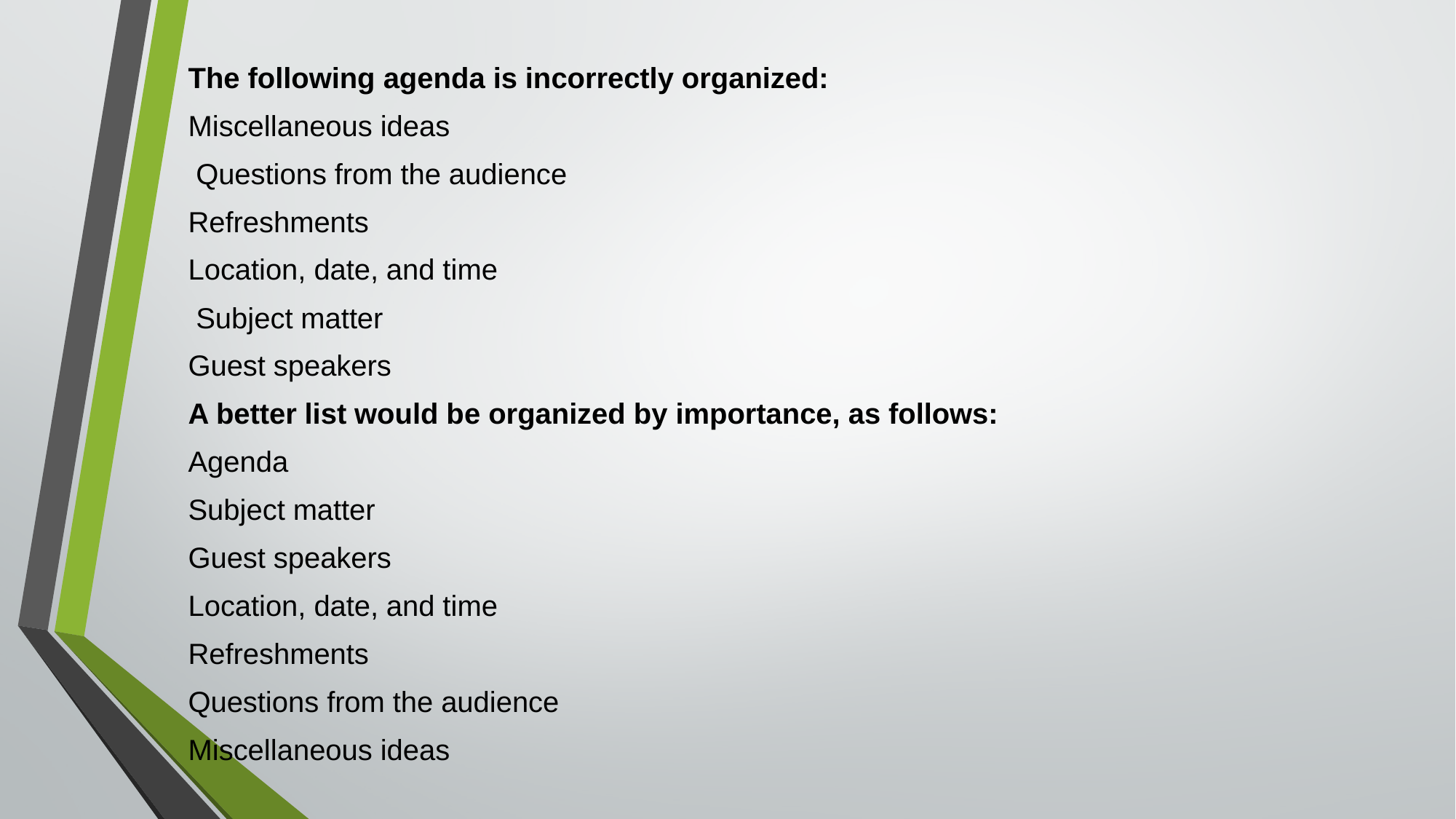

The following agenda is incorrectly organized:
Miscellaneous ideas
 Questions from the audience
Refreshments
Location, date, and time
 Subject matter
Guest speakers
A better list would be organized by importance, as follows:
Agenda
Subject matter
Guest speakers
Location, date, and time
Refreshments
Questions from the audience
Miscellaneous ideas